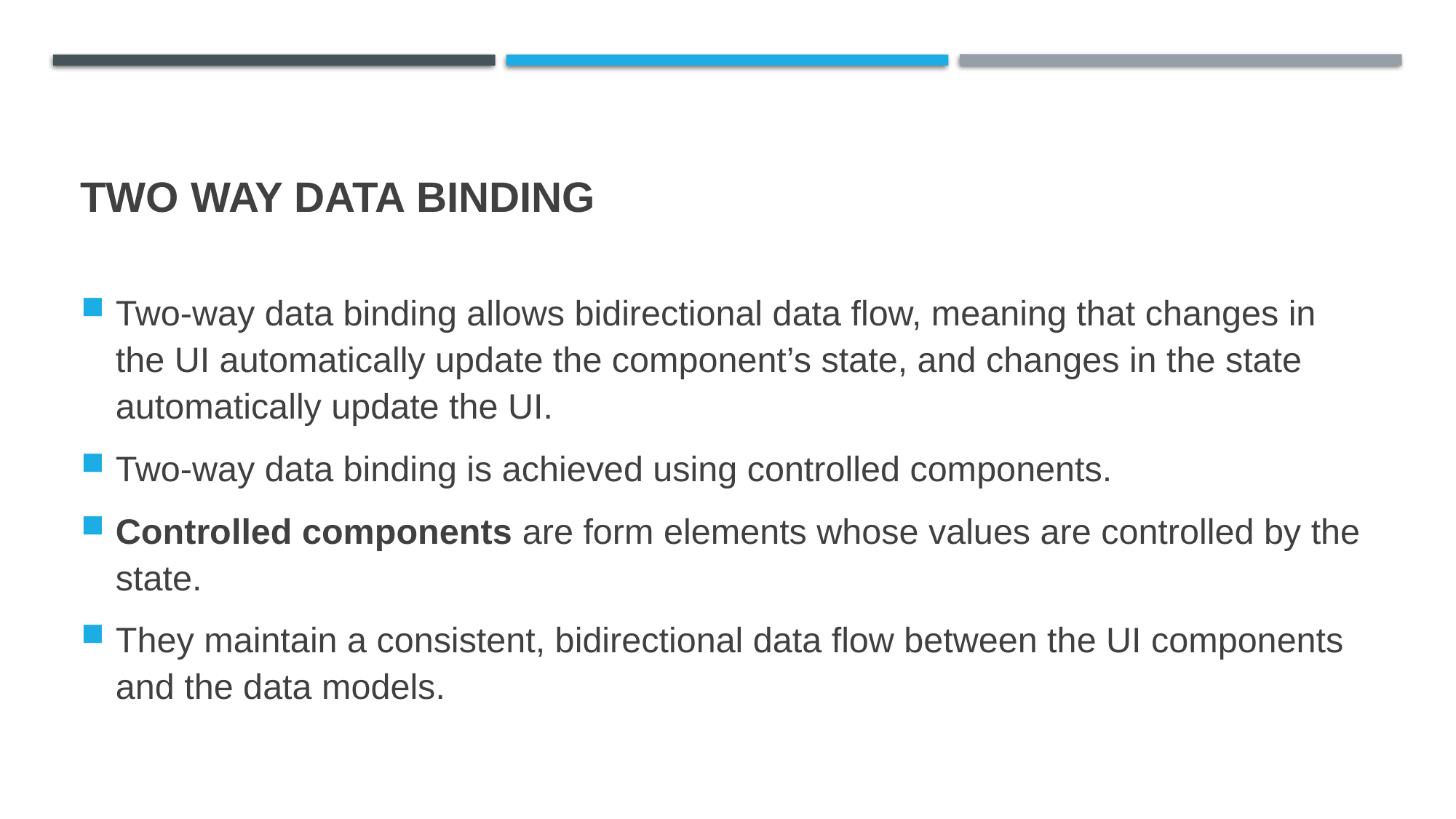

# Two way data binding
Two-way data binding allows bidirectional data flow, meaning that changes in the UI automatically update the component’s state, and changes in the state automatically update the UI.
Two-way data binding is achieved using controlled components.
Controlled components are form elements whose values are controlled by the state.
They maintain a consistent, bidirectional data flow between the UI components and the data models.